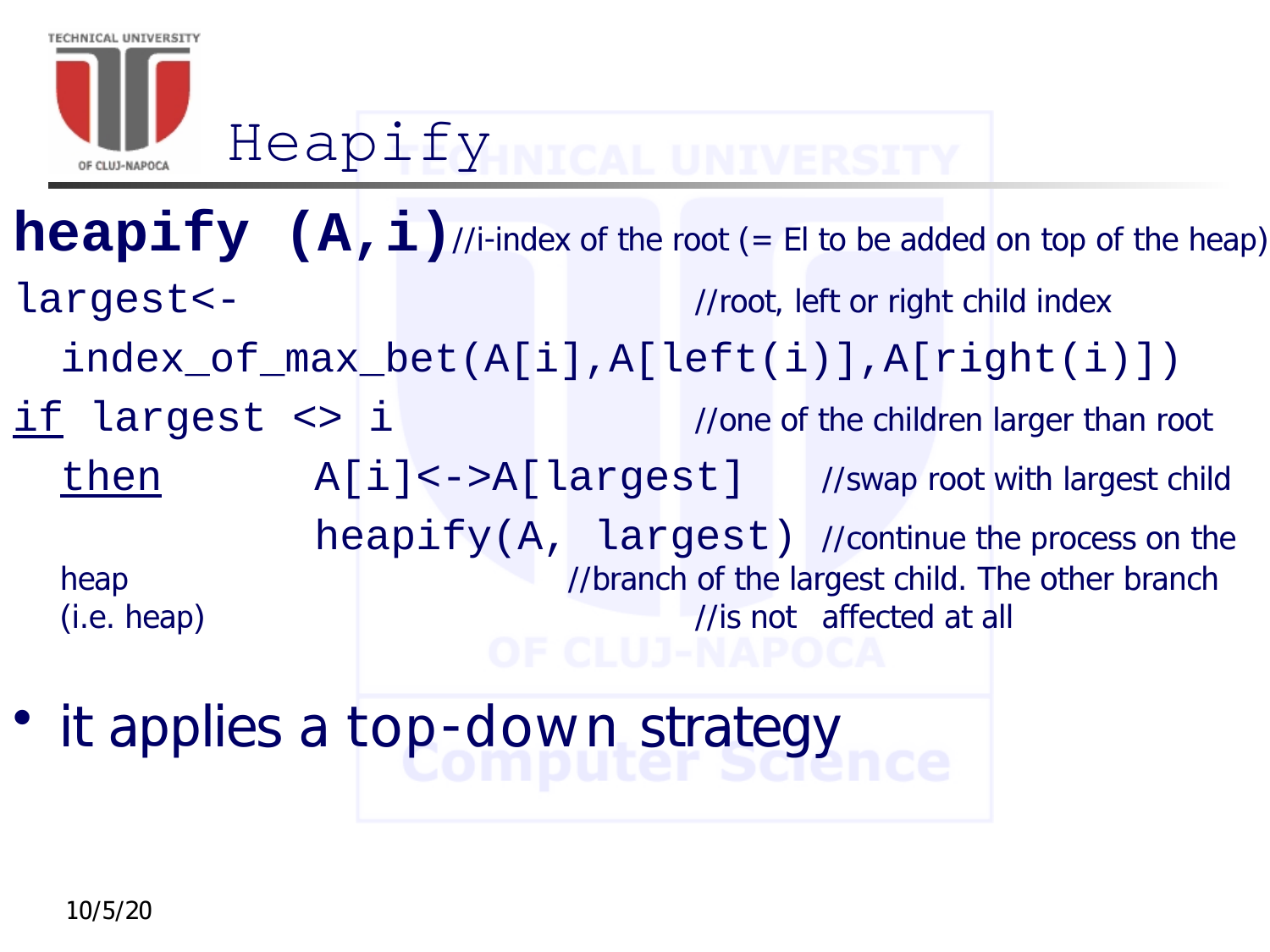

# Heapify
heapify (A,i)//i-index of the root (= El to be added on top of the heap)
largest<-				//root, left or right child index
	index_of_max_bet(A[i],A[left(i)],A[right(i)])
if largest <> i			//one of the children larger than root
	then 	A[i]<->A[largest]	//swap root with largest child
			heapify(A, largest)	//continue the process on the heap 				//branch of the largest child. The other branch (i.e. heap) 				//is not 	affected at all

it applies a top-down strategy

10/5/20